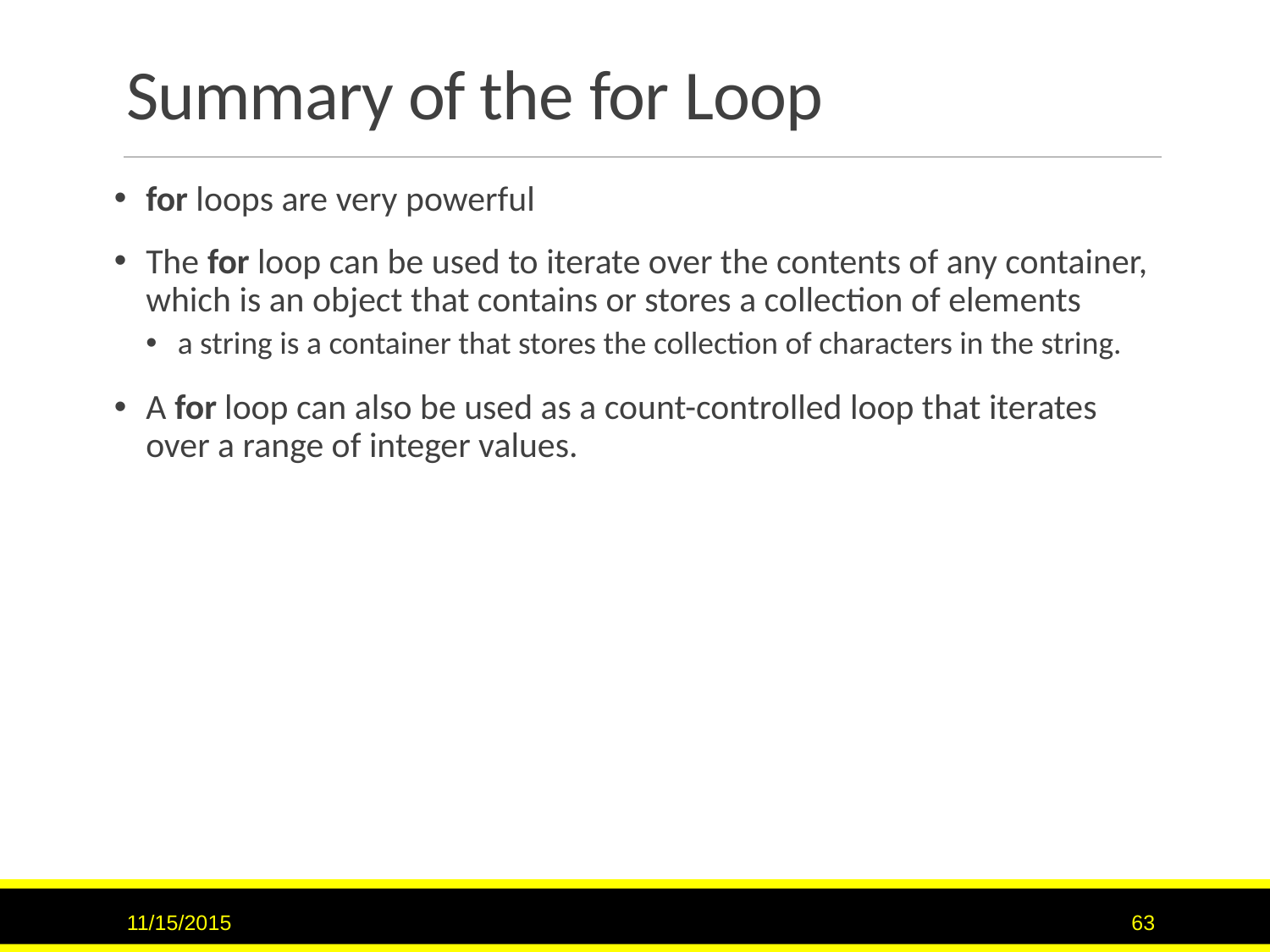

# Summary of the for Loop
for loops are very powerful
The for loop can be used to iterate over the contents of any container, which is an object that contains or stores a collection of elements
a string is a container that stores the collection of characters in the string.
A for loop can also be used as a count-controlled loop that iterates over a range of integer values.

11/15/2015
63